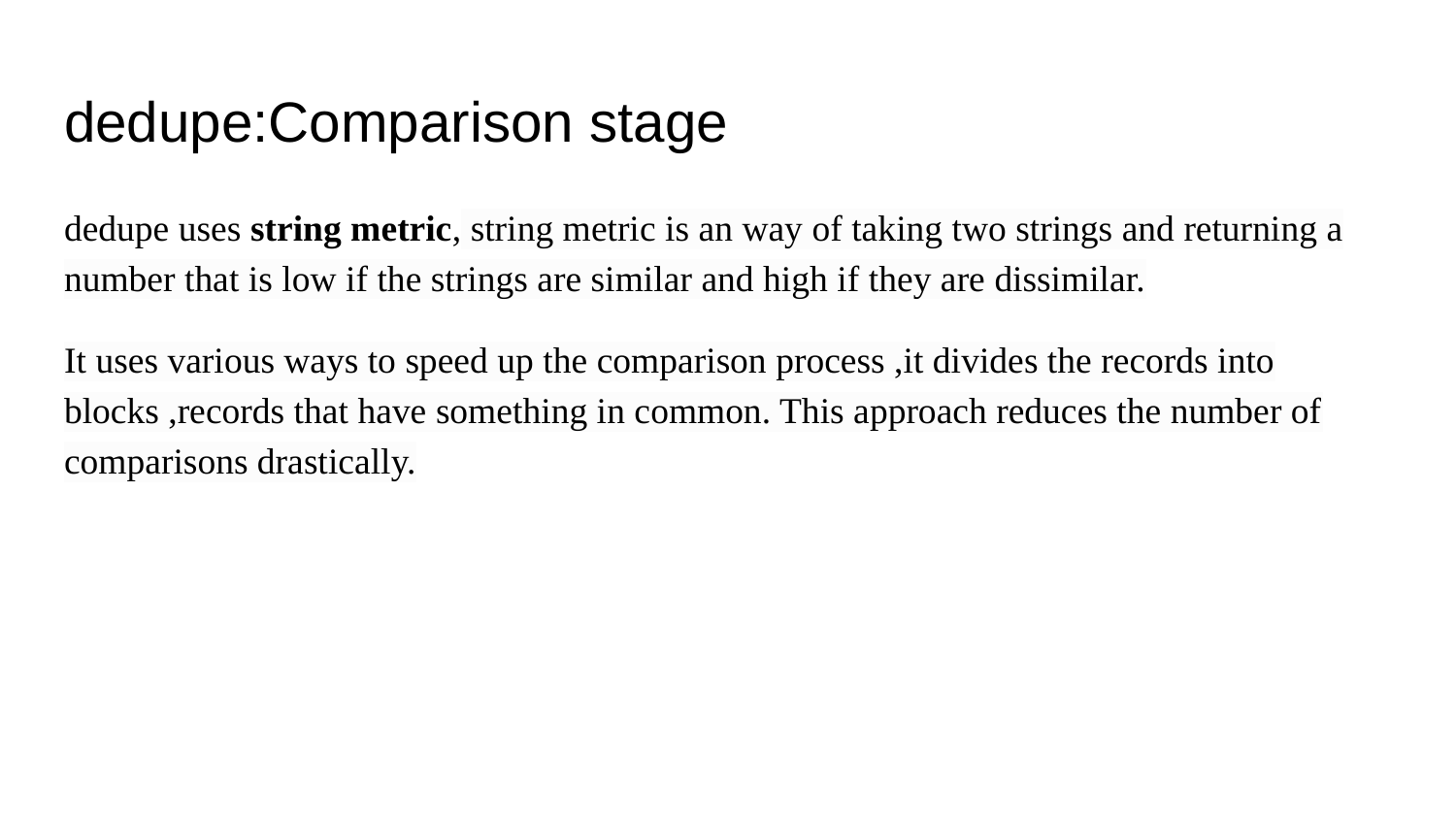

# dedupe:Comparison stage
dedupe uses string metric, string metric is an way of taking two strings and returning a number that is low if the strings are similar and high if they are dissimilar.
It uses various ways to speed up the comparison process ,it divides the records into blocks ,records that have something in common. This approach reduces the number of comparisons drastically.